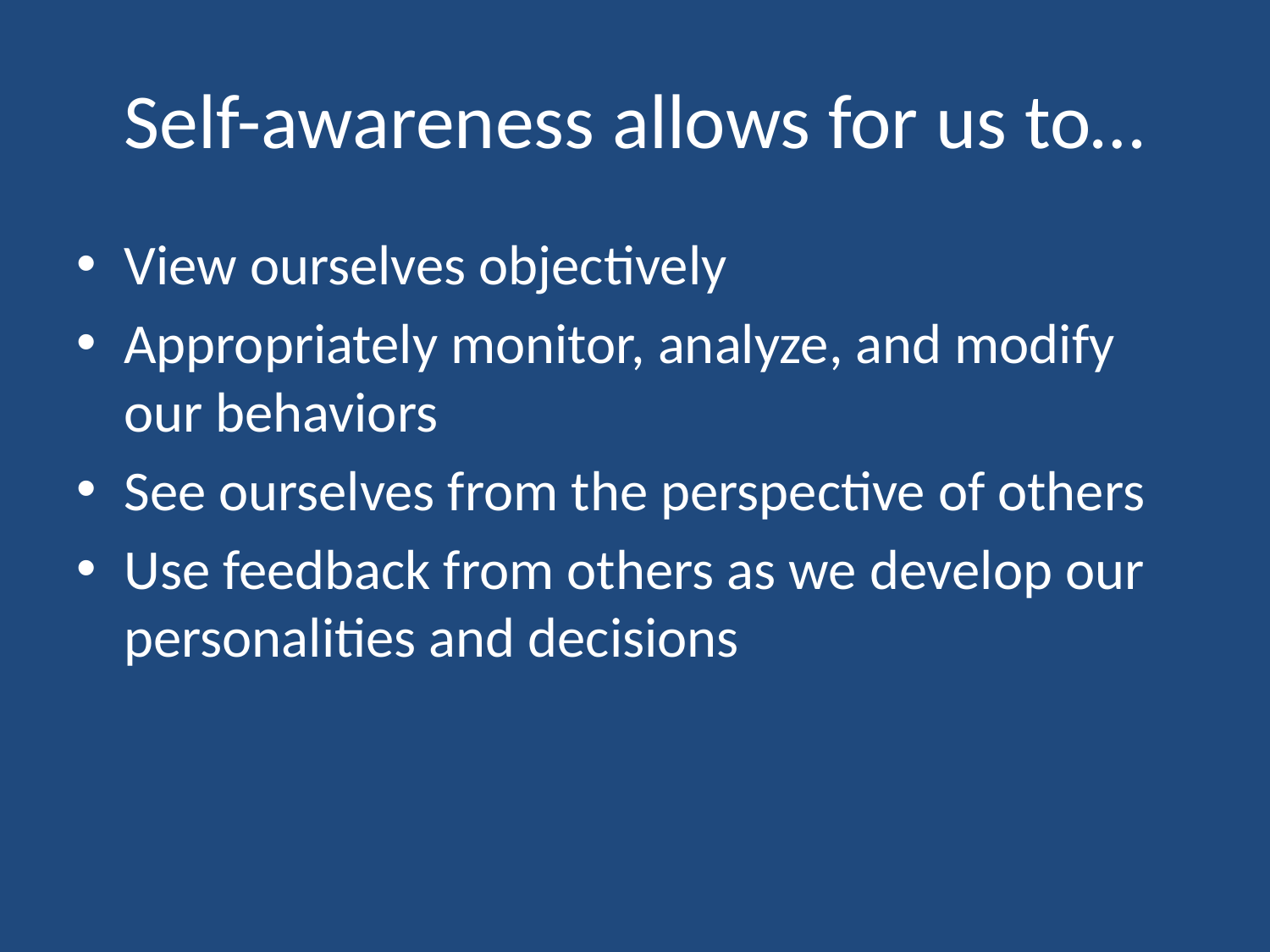

# Self-awareness allows for us to…
View ourselves objectively
Appropriately monitor, analyze, and modify our behaviors
See ourselves from the perspective of others
Use feedback from others as we develop our personalities and decisions